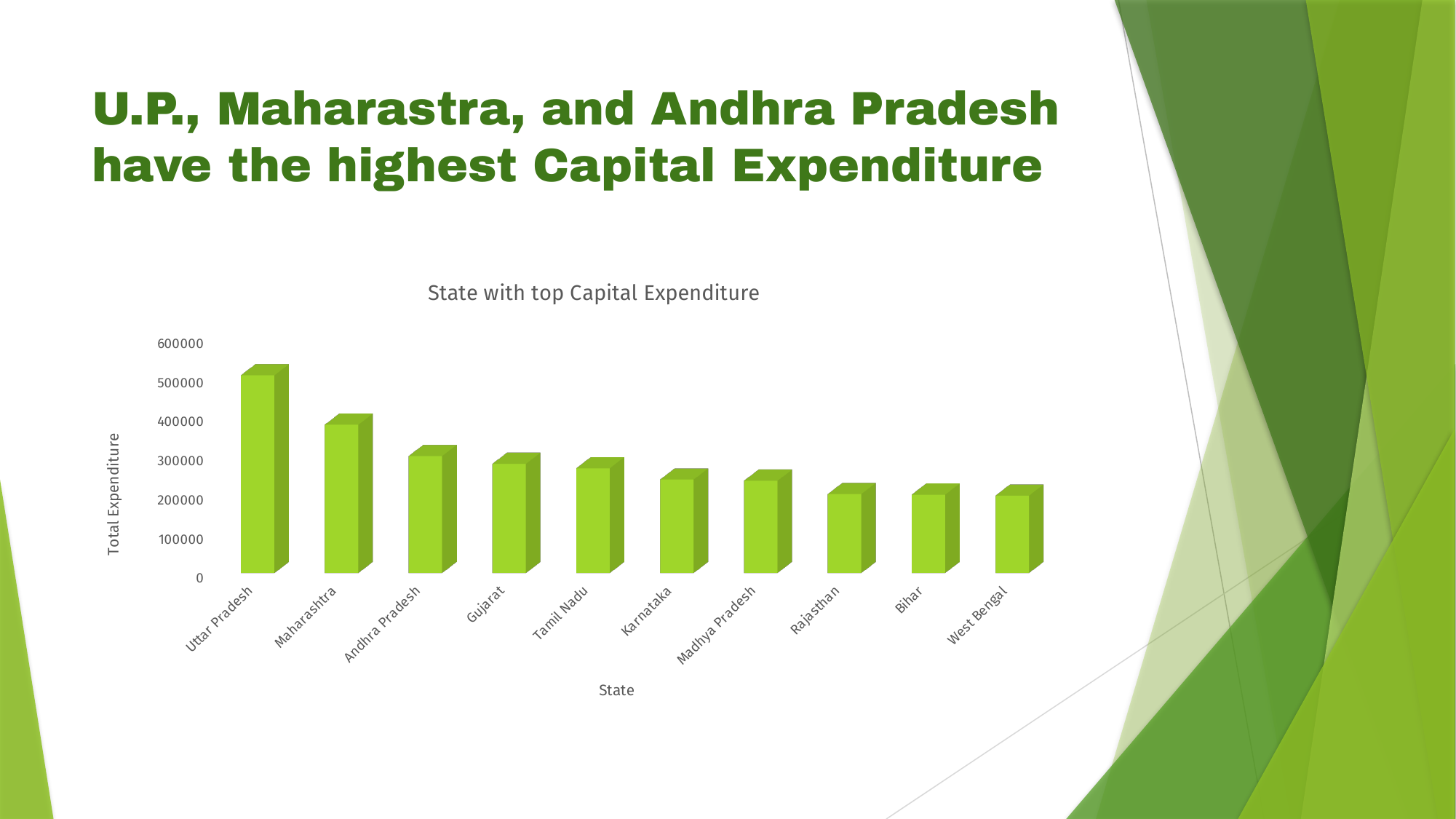

# U.P., Maharastra, and Andhra Pradesh have the highest Capital Expenditure

[unsupported chart]